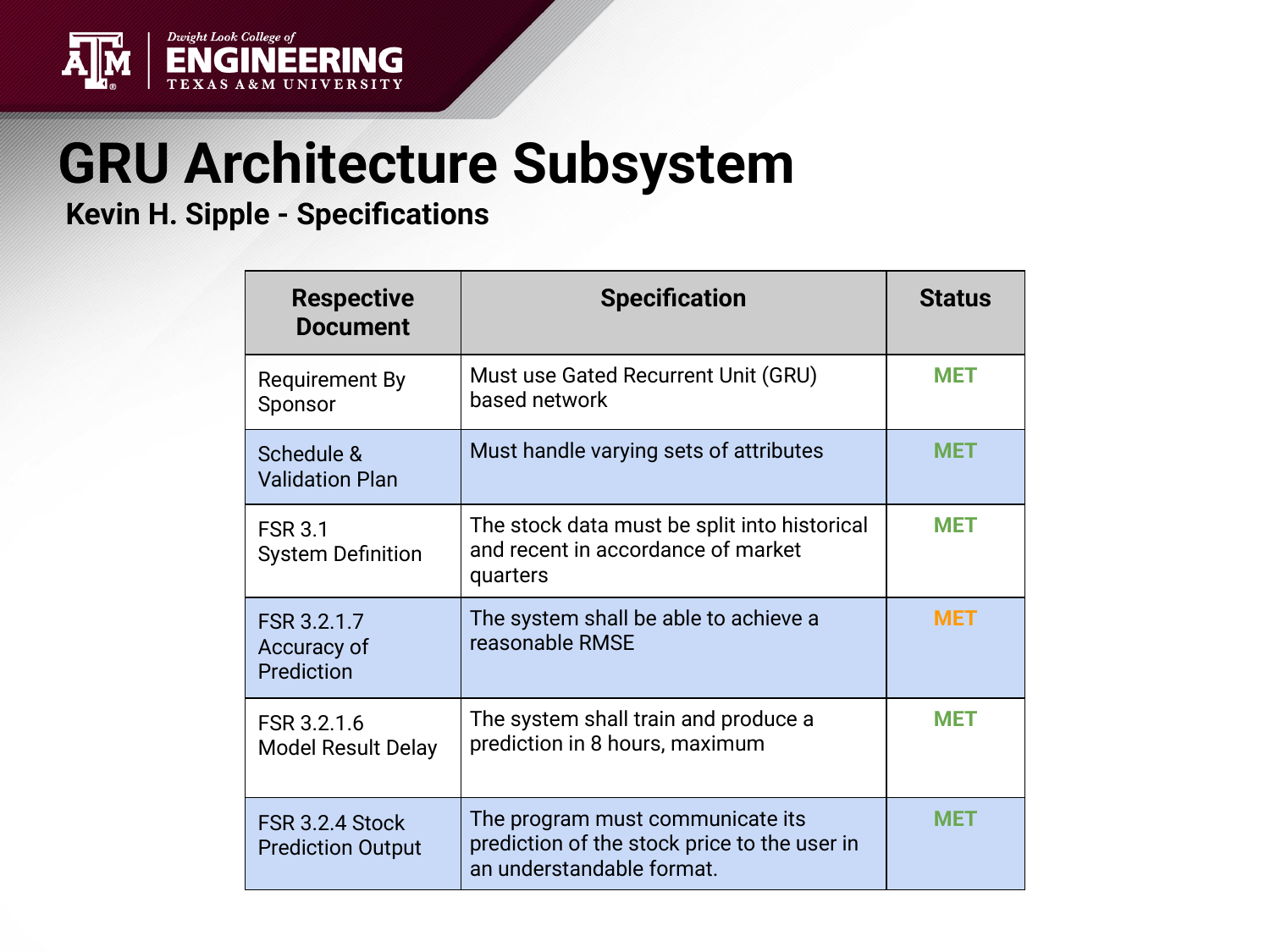

# GRU Architecture Subsystem
 Kevin H. Sipple - Specifications
| Respective Document | Specification | Status |
| --- | --- | --- |
| Requirement By Sponsor | Must use Gated Recurrent Unit (GRU) based network | MET |
| Schedule & Validation Plan | Must handle varying sets of attributes | MET |
| FSR 3.1 System Definition | The stock data must be split into historical and recent in accordance of market quarters | MET |
| FSR 3.2.1.7 Accuracy of Prediction | The system shall be able to achieve a reasonable RMSE | MET |
| FSR 3.2.1.6 Model Result Delay | The system shall train and produce a prediction in 8 hours, maximum | MET |
| FSR 3.2.4 Stock Prediction Output | The program must communicate its prediction of the stock price to the user in an understandable format. | MET |